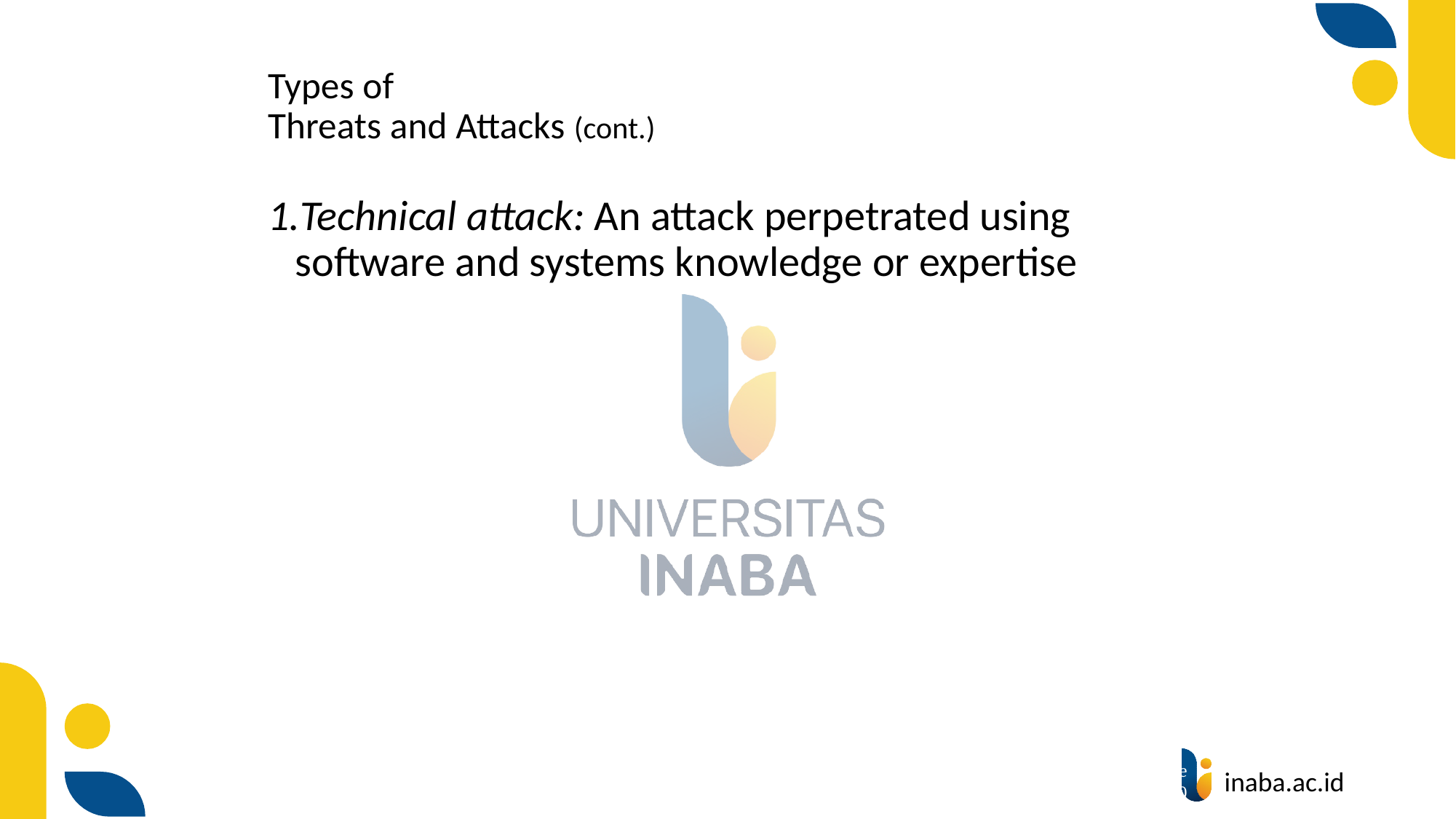

# Types of Threats and Attacks (cont.)
Technical attack: An attack perpetrated using software and systems knowledge or expertise
37
© Prentice Hall 2020